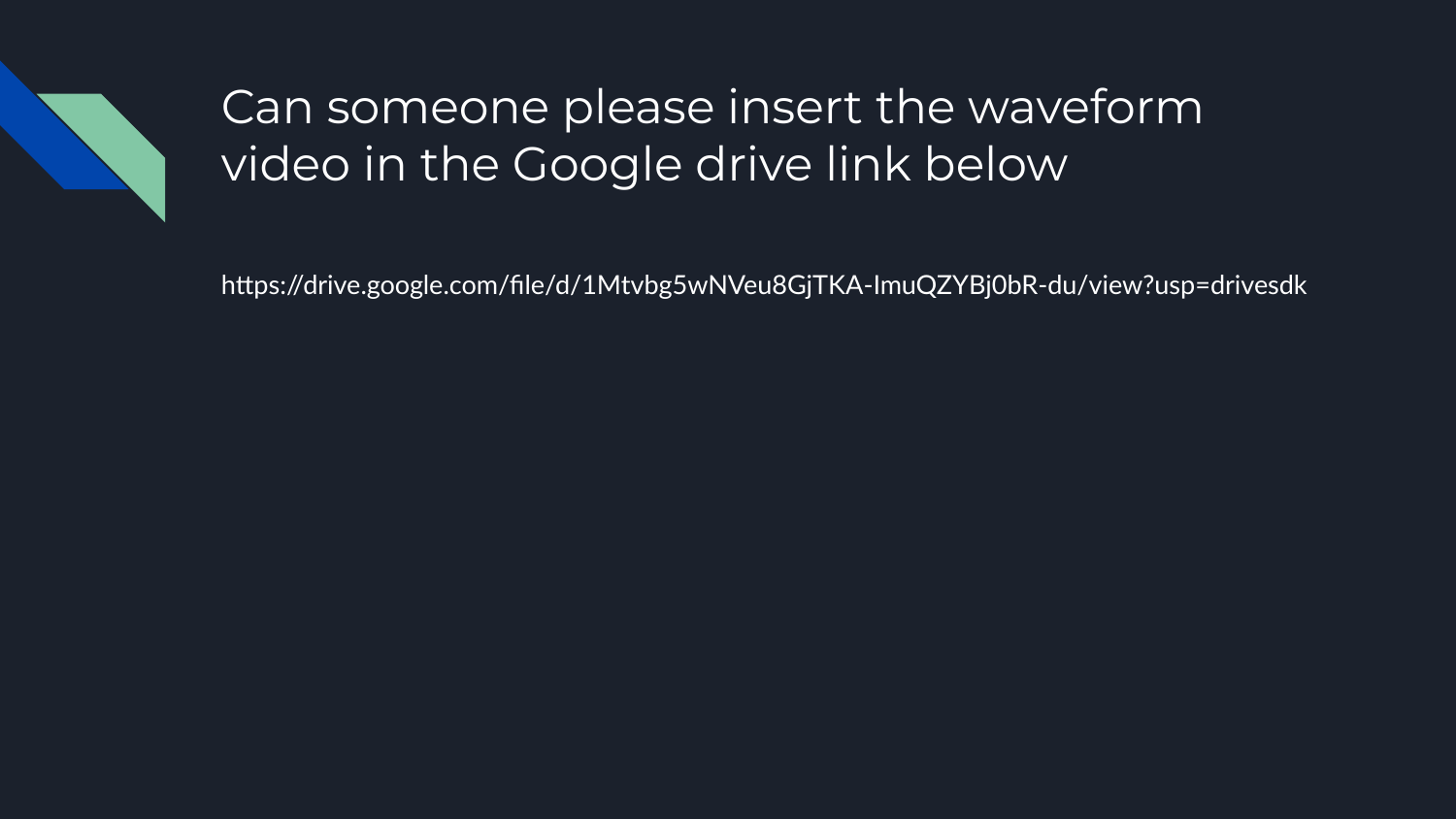

# Can someone please insert the waveform video in the Google drive link below
https://drive.google.com/file/d/1Mtvbg5wNVeu8GjTKA-ImuQZYBj0bR-du/view?usp=drivesdk